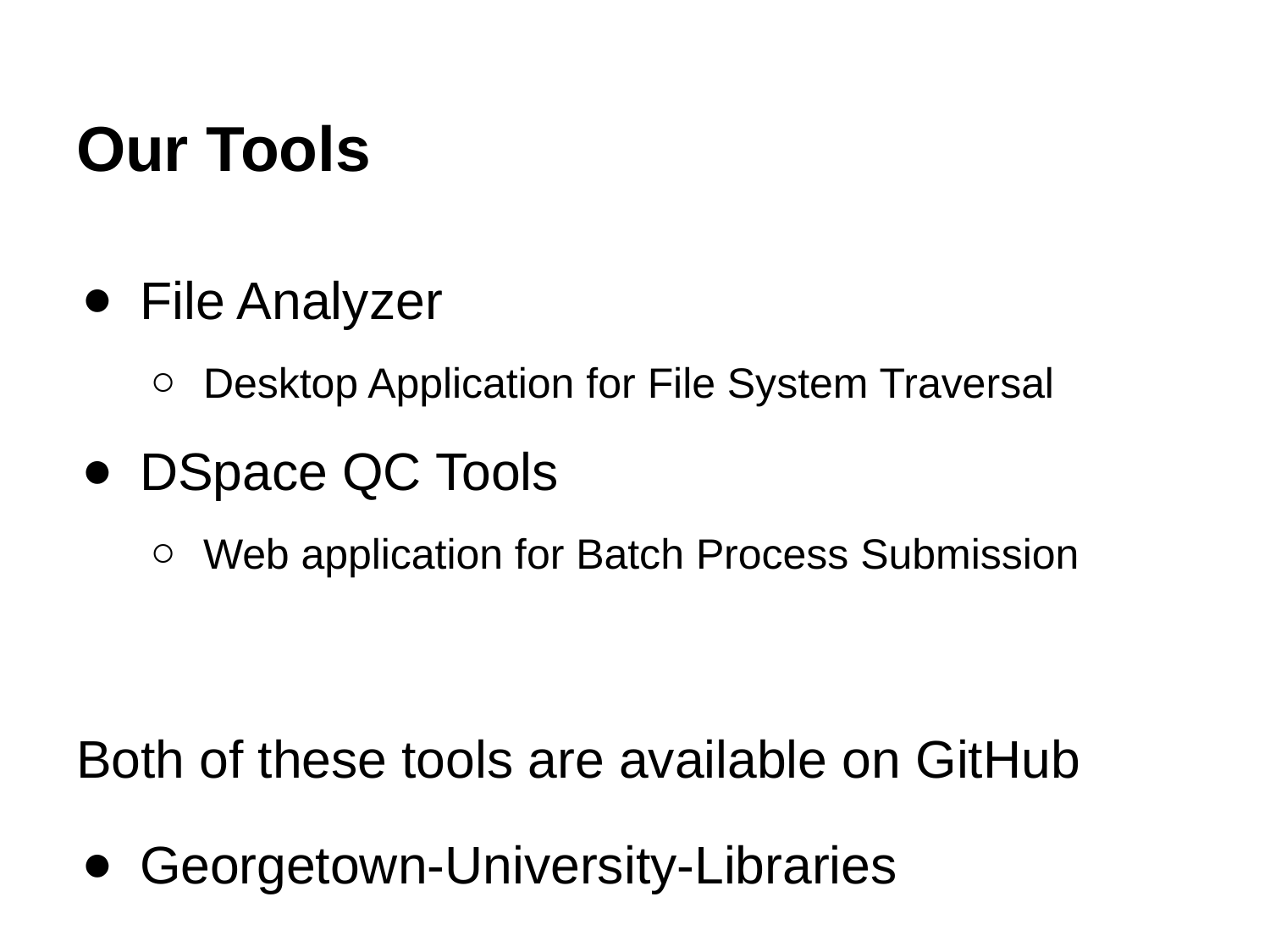

# Our Tools
File Analyzer
Desktop Application for File System Traversal
DSpace QC Tools
Web application for Batch Process Submission

Both of these tools are available on GitHub
Georgetown-University-Libraries